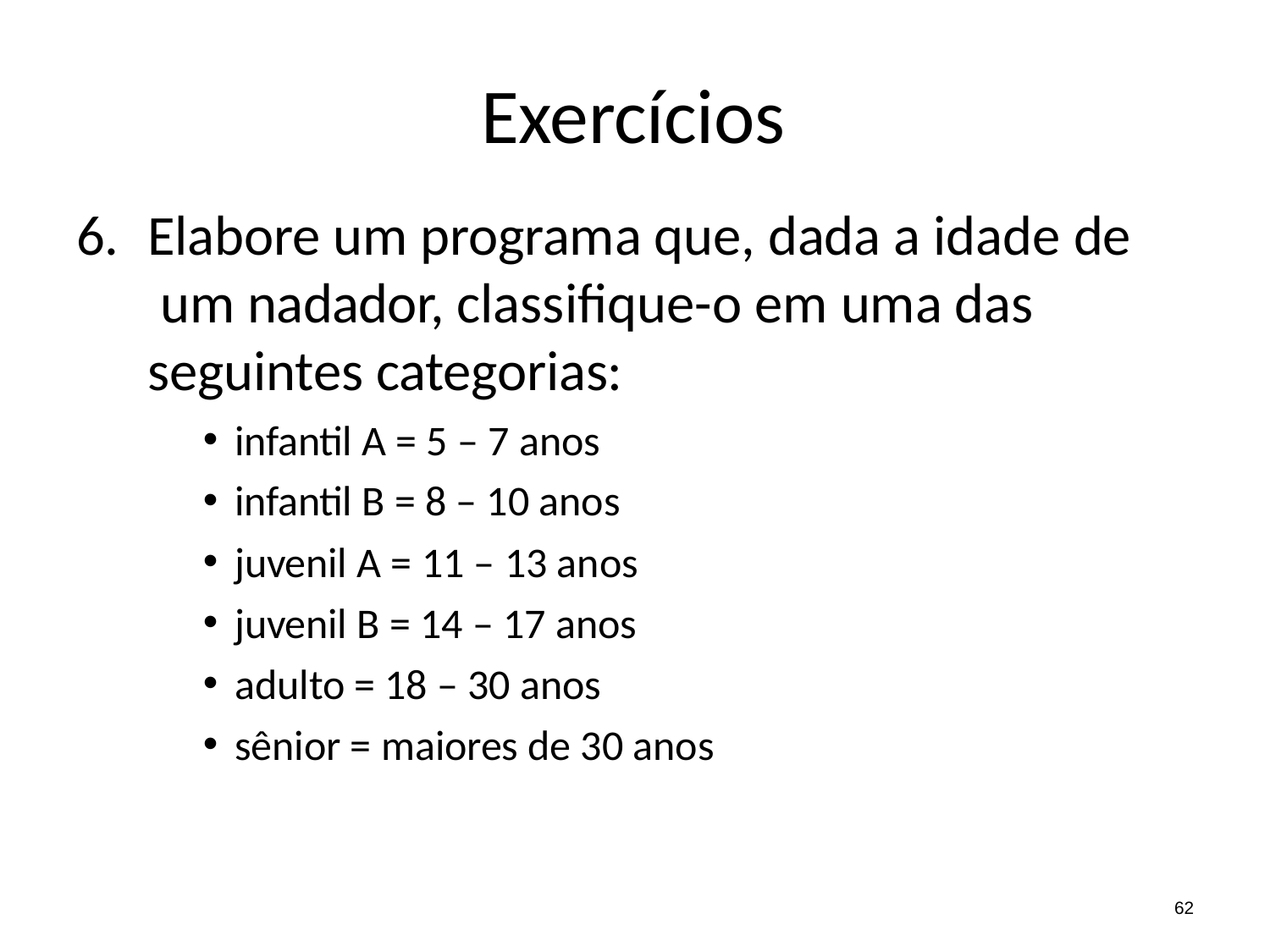

# Exercícios
Elabore um programa que, dada a idade de  um nadador, classifique-o em uma das  seguintes categorias:
infantil A = 5 – 7 anos
infantil B = 8 – 10 anos
juvenil A = 11 – 13 anos
juvenil B = 14 – 17 anos
adulto = 18 – 30 anos
sênior = maiores de 30 anos
62